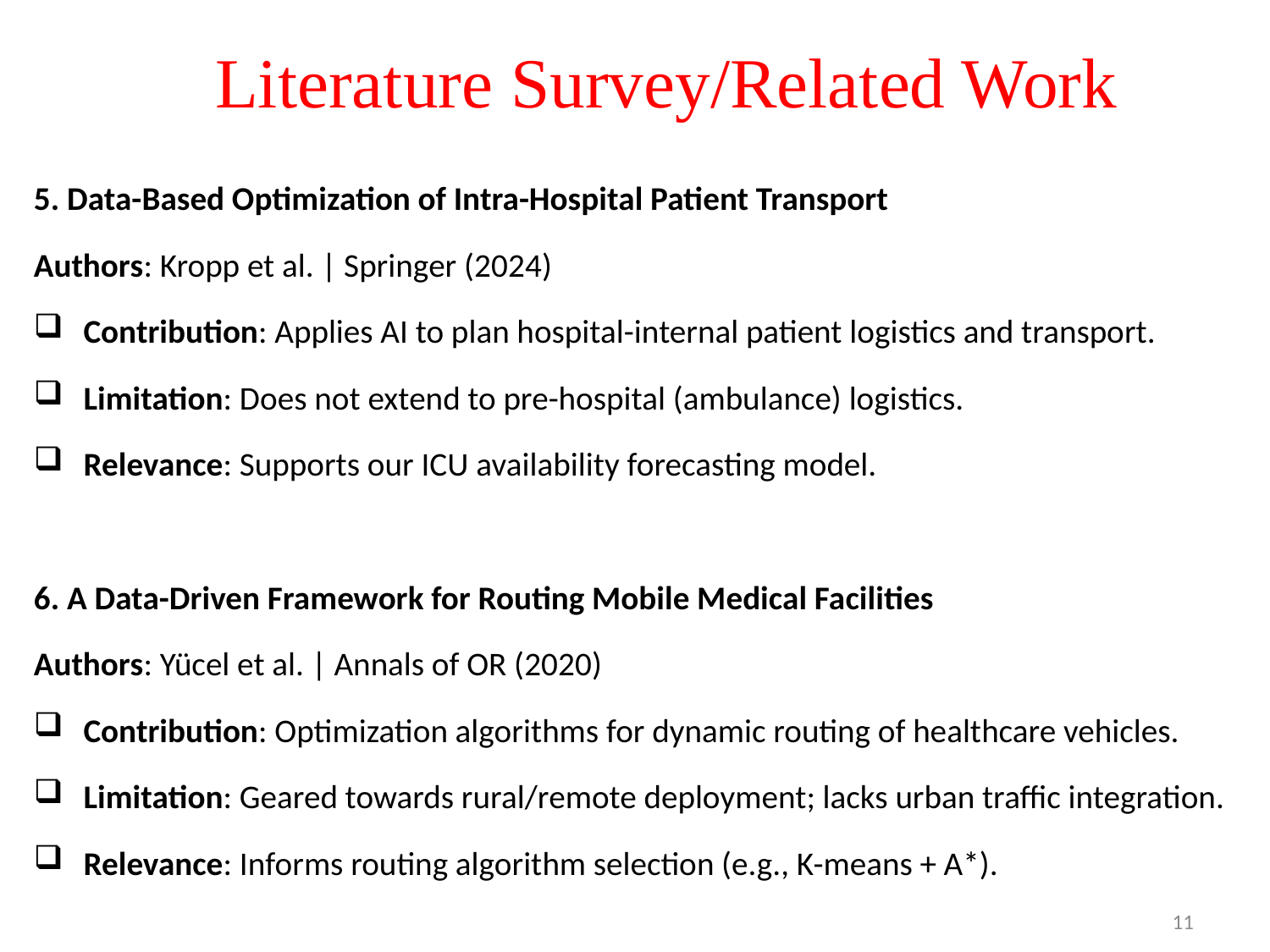

# Literature Survey/Related Work
5. Data-Based Optimization of Intra-Hospital Patient Transport
Authors: Kropp et al. | Springer (2024)
Contribution: Applies AI to plan hospital-internal patient logistics and transport.
Limitation: Does not extend to pre-hospital (ambulance) logistics.
Relevance: Supports our ICU availability forecasting model.

6. A Data-Driven Framework for Routing Mobile Medical Facilities
Authors: Yücel et al. | Annals of OR (2020)
Contribution: Optimization algorithms for dynamic routing of healthcare vehicles.
Limitation: Geared towards rural/remote deployment; lacks urban traffic integration.
Relevance: Informs routing algorithm selection (e.g., K-means + A*).

11